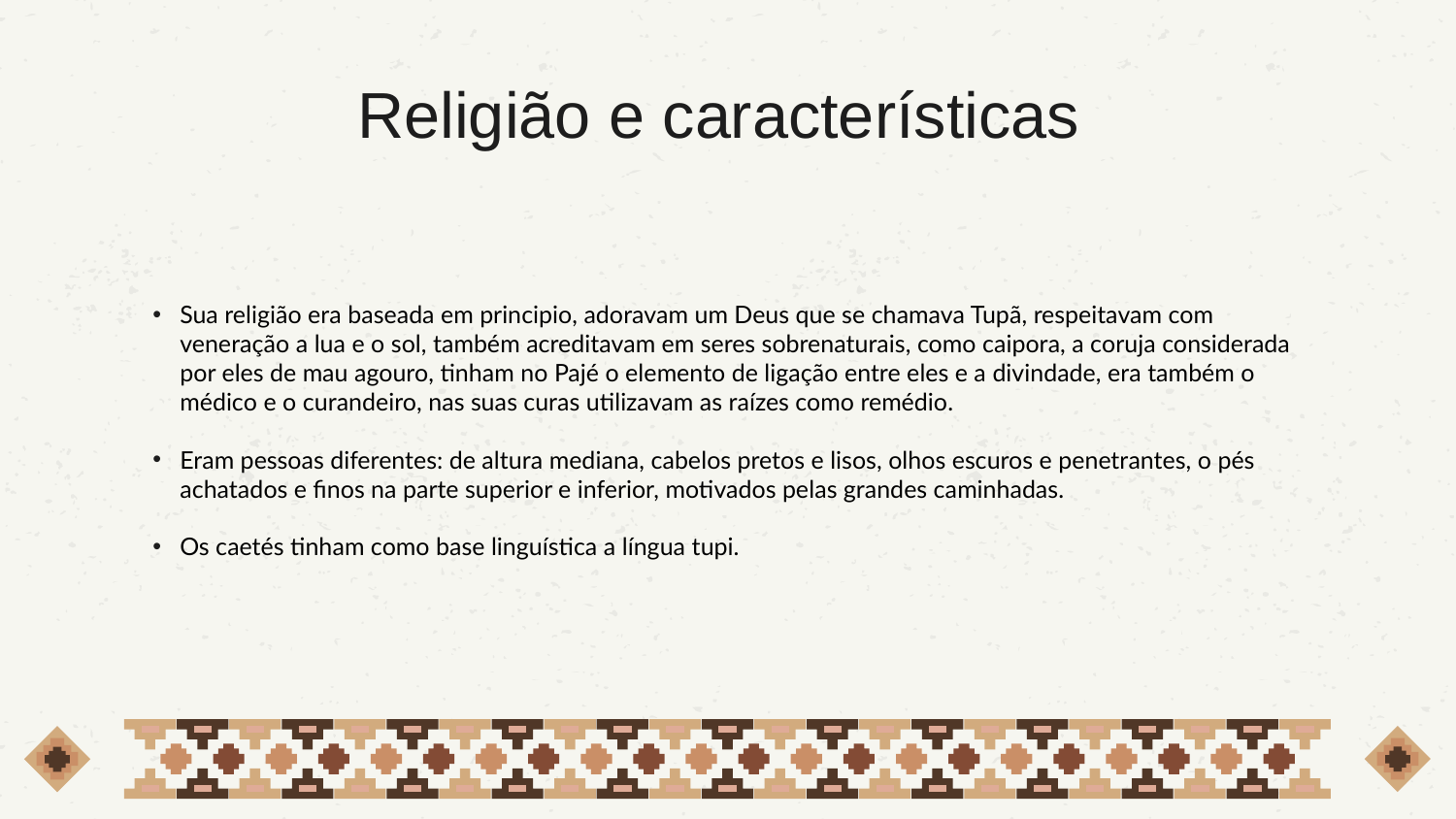

# Religião e características
Sua religião era baseada em principio, adoravam um Deus que se chamava Tupã, respeitavam com veneração a lua e o sol, também acreditavam em seres sobrenaturais, como caipora, a coruja considerada por eles de mau agouro, tinham no Pajé o elemento de ligação entre eles e a divindade, era também o médico e o curandeiro, nas suas curas utilizavam as raízes como remédio.

Eram pessoas diferentes: de altura mediana, cabelos pretos e lisos, olhos escuros e penetrantes, o pés achatados e finos na parte superior e inferior, motivados pelas grandes caminhadas.

Os caetés tinham como base linguística a língua tupi.